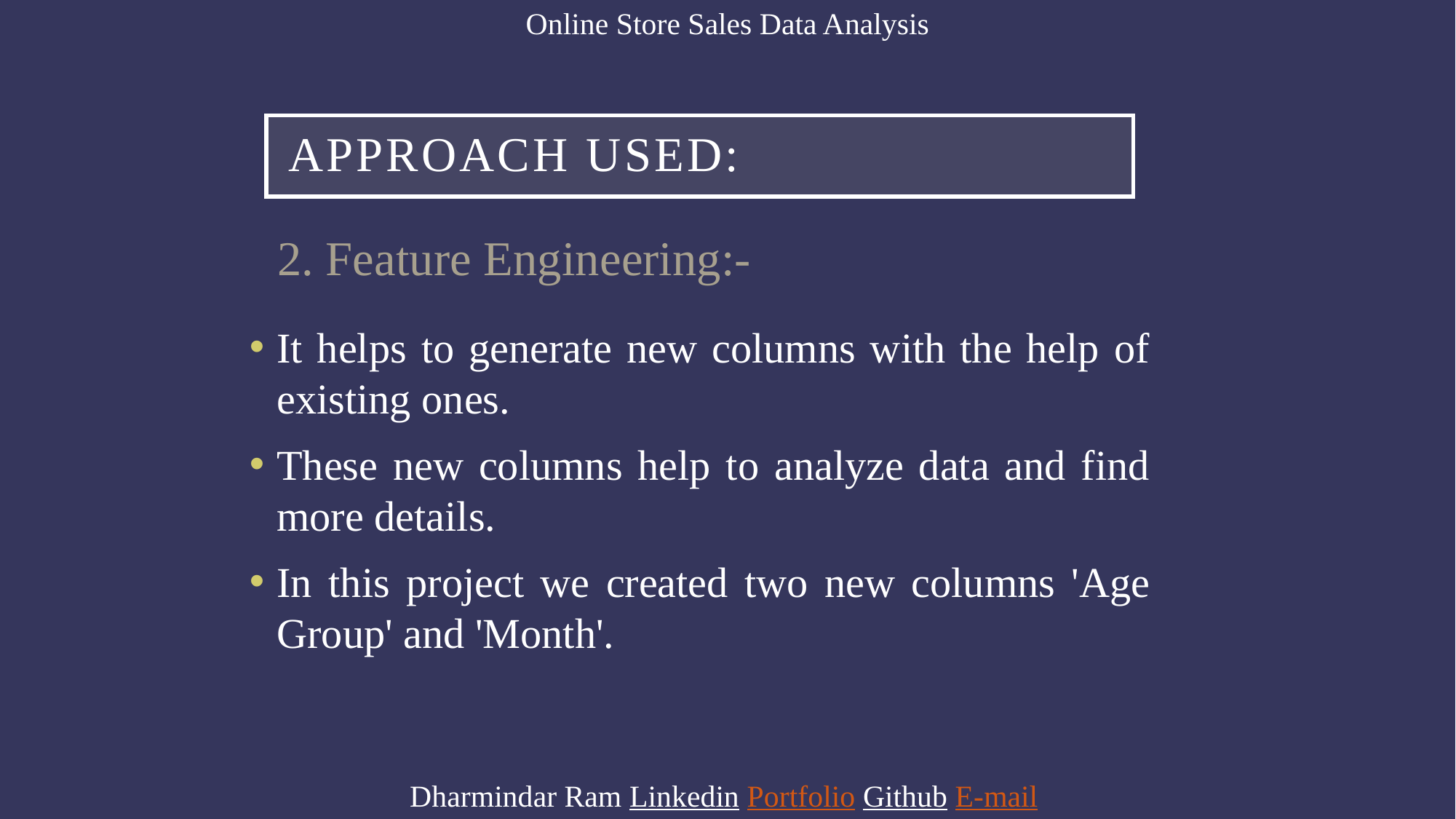

Online Store Sales Data Analysis
# Approach Used:
2. Feature Engineering:-
It helps to generate new columns with the help of existing ones.
These new columns help to analyze data and find more details.
In this project we created two new columns 'Age Group' and 'Month'.
Dharmindar Ram Linkedin Portfolio Github E-mail